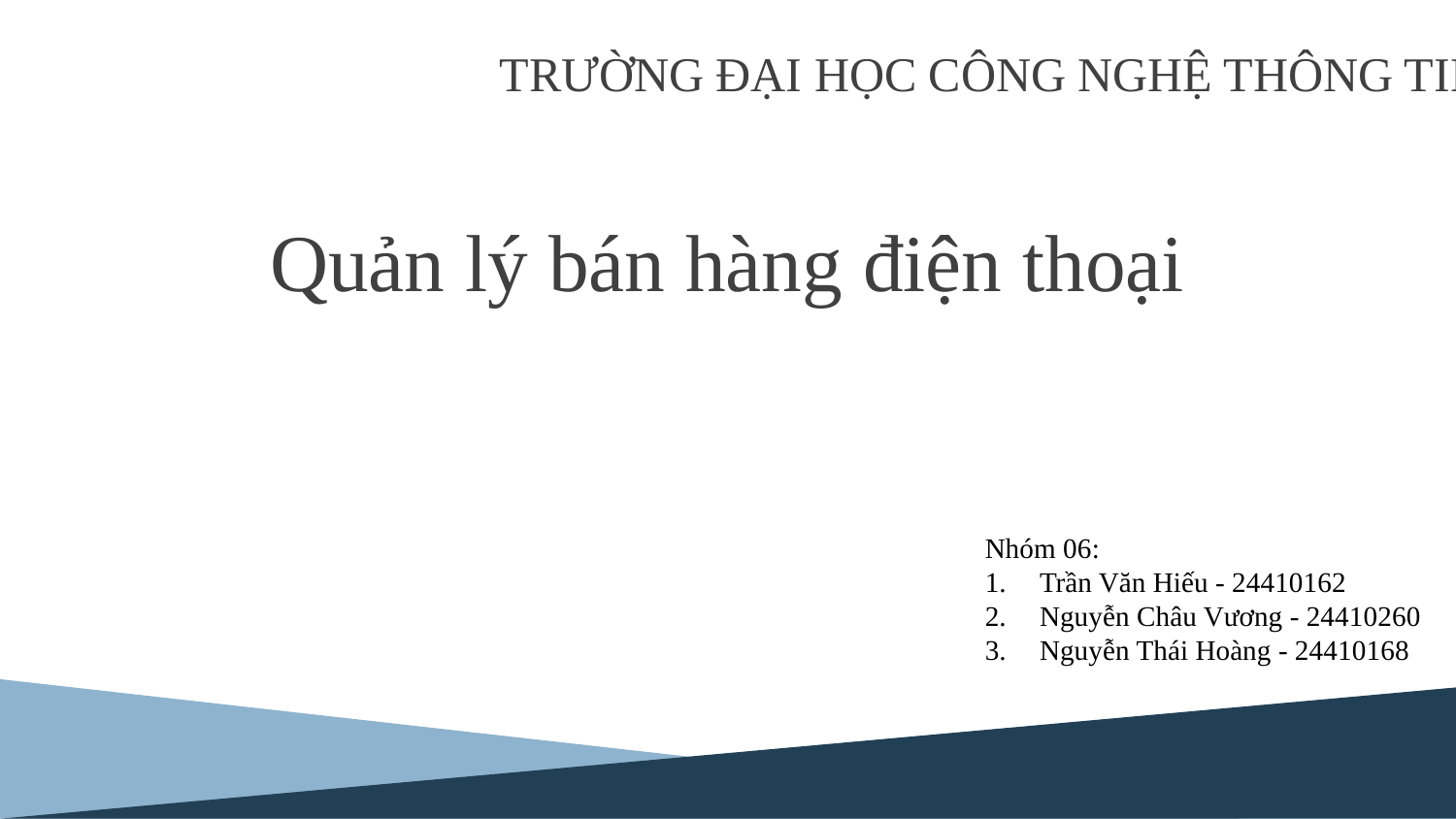

TRƯỜNG ĐẠI HỌC CÔNG NGHỆ THÔNG TIN
Quản lý bán hàng điện thoại
Nhóm 06:
Trần Văn Hiếu - 24410162
Nguyễn Châu Vương - 24410260
Nguyễn Thái Hoàng - 24410168